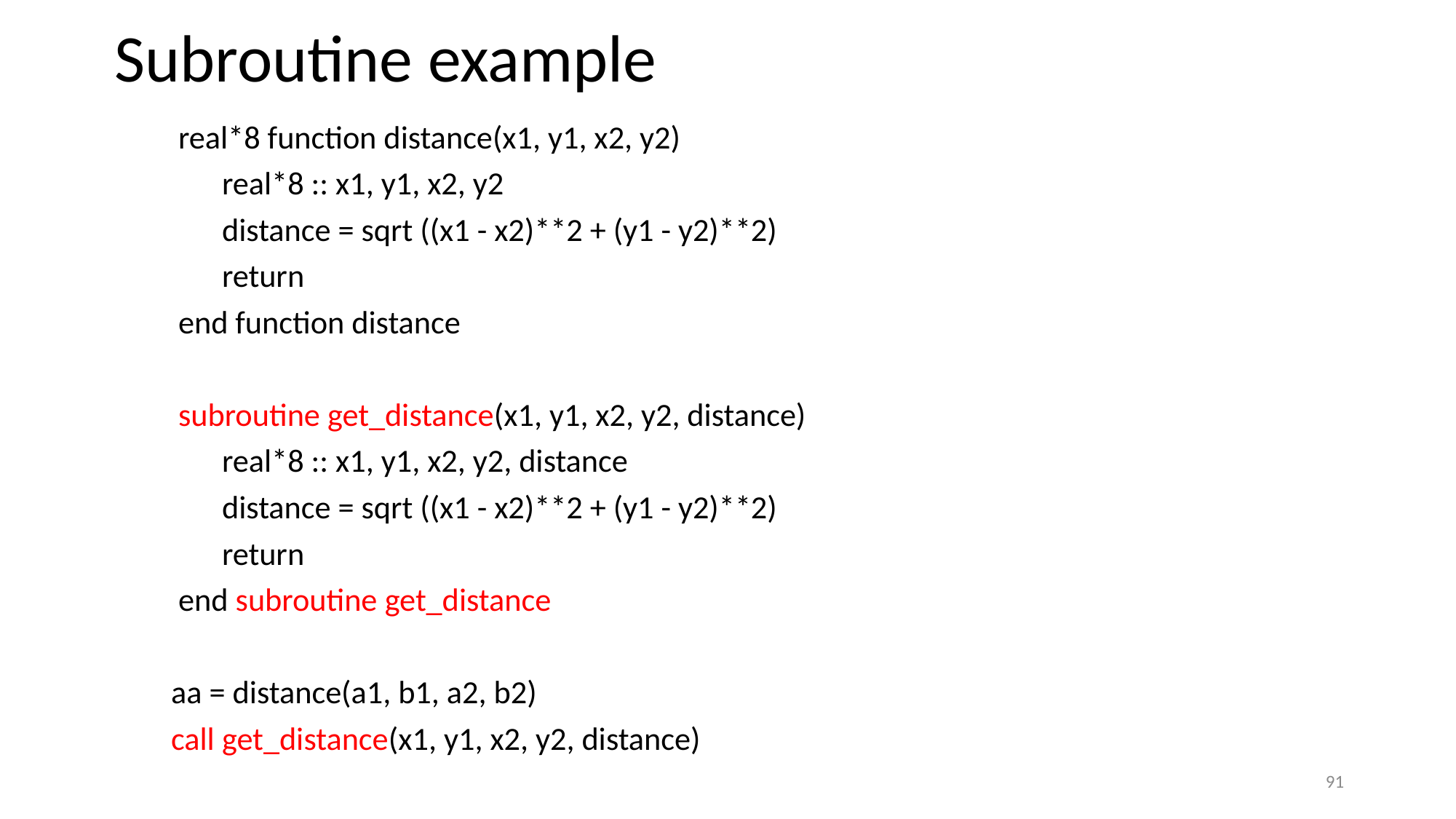

# Subroutine example

       real*8 function distance(x1, y1, x2, y2)
             real*8 :: x1, y1, x2, y2
             distance = sqrt ((x1 - x2)**2 + (y1 - y2)**2)
             return
       end function distance

       subroutine get_distance(x1, y1, x2, y2, distance)
             real*8 :: x1, y1, x2, y2, distance
             distance = sqrt ((x1 - x2)**2 + (y1 - y2)**2)
             return
       end subroutine get_distance

      aa = distance(a1, b1, a2, b2)
      call get_distance(x1, y1, x2, y2, distance)

91